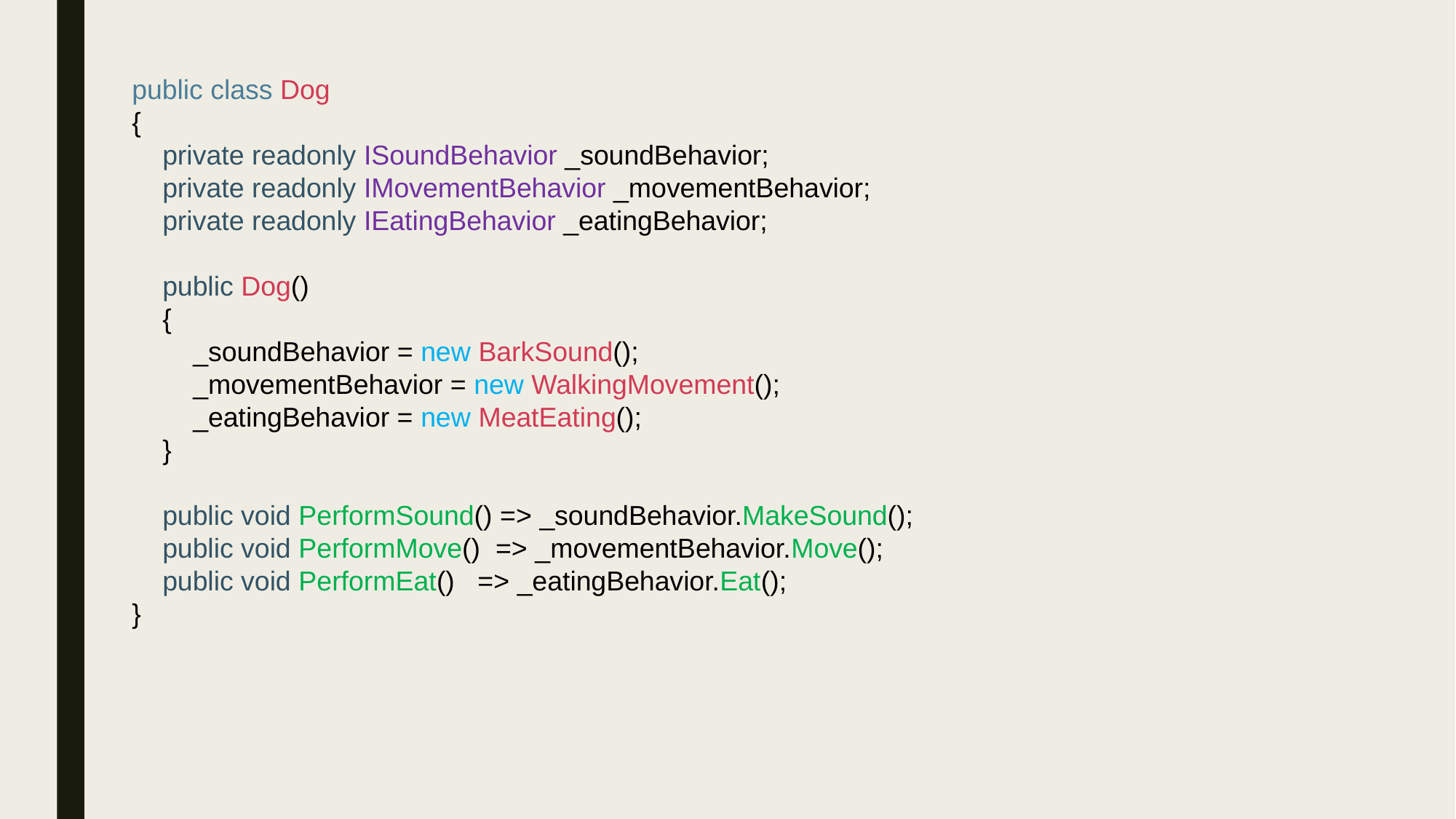

public class Dog
{
    private readonly ISoundBehavior _soundBehavior;
    private readonly IMovementBehavior _movementBehavior;
    private readonly IEatingBehavior _eatingBehavior;

    public Dog()
    {
        _soundBehavior = new BarkSound();
        _movementBehavior = new WalkingMovement();
        _eatingBehavior = new MeatEating();
    }

    public void PerformSound() => _soundBehavior.MakeSound();
    public void PerformMove()  => _movementBehavior.Move();
    public void PerformEat()   => _eatingBehavior.Eat();
}